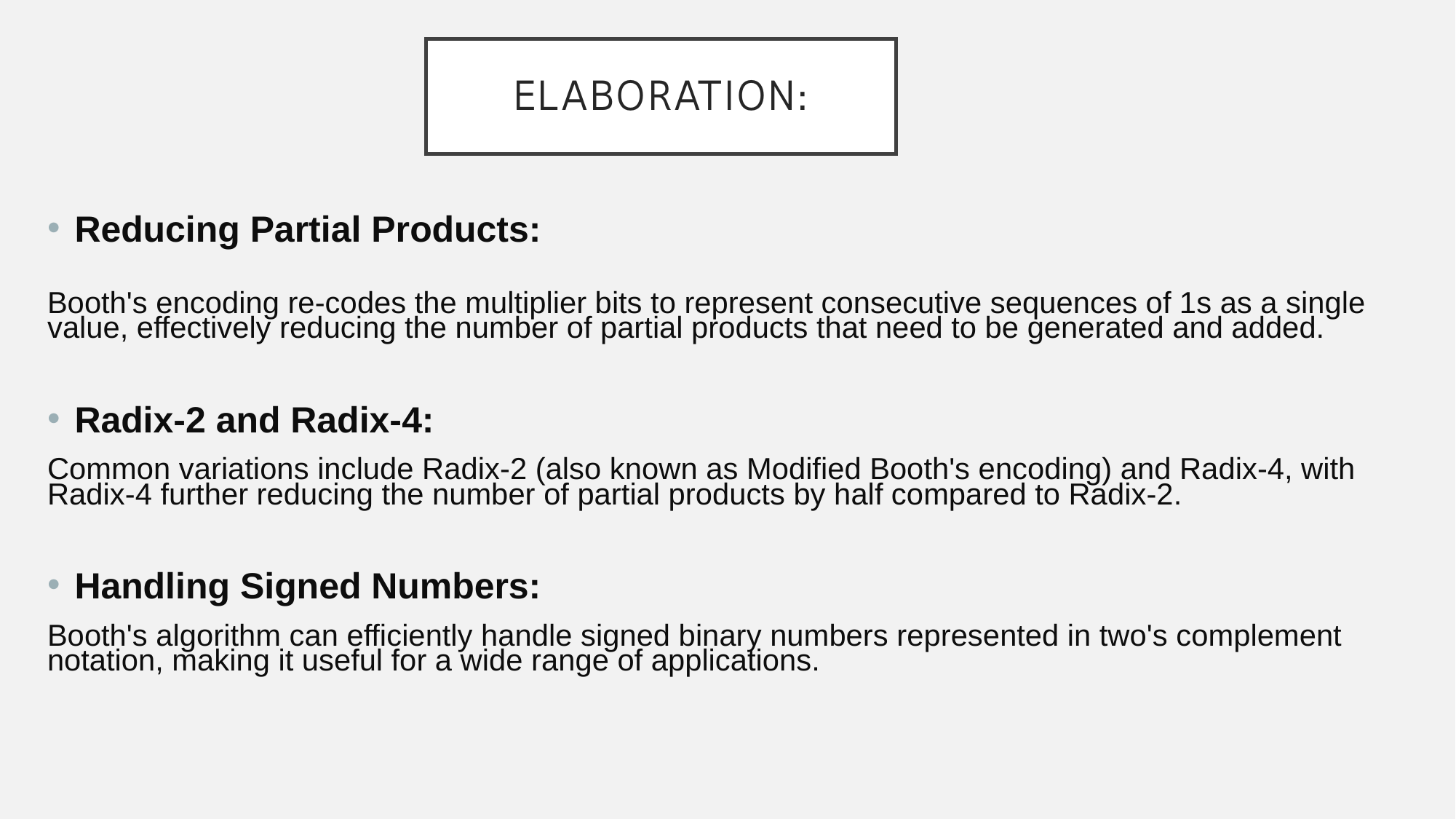

# ELABORATION:
Reducing Partial Products:
Booth's encoding re-codes the multiplier bits to represent consecutive sequences of 1s as a single value, effectively reducing the number of partial products that need to be generated and added.
Radix-2 and Radix-4:
Common variations include Radix-2 (also known as Modified Booth's encoding) and Radix-4, with Radix-4 further reducing the number of partial products by half compared to Radix-2.
Handling Signed Numbers:
Booth's algorithm can efficiently handle signed binary numbers represented in two's complement notation, making it useful for a wide range of applications.